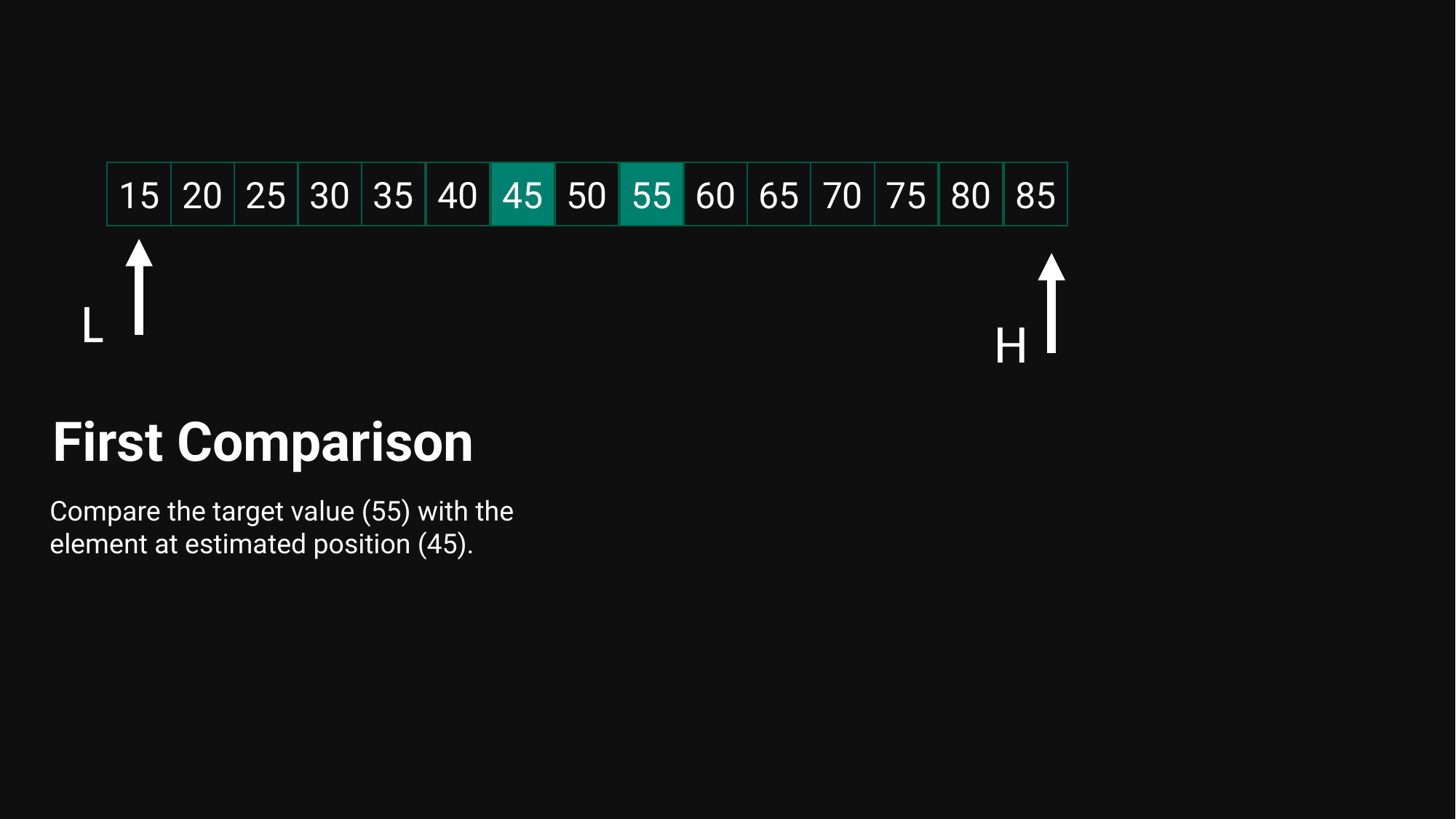

70
85
75
80
60
65
50
55
30
45
35
40
20
25
15
L
H
search for a name in a telephone book: if we are searching for someone named
Brown, we open the book not in the middle but very close to the beginning, unlike
our action when searching for someone named, say, Smith.
First Comparison
Compare the target value (55) with the element at estimated position (45).